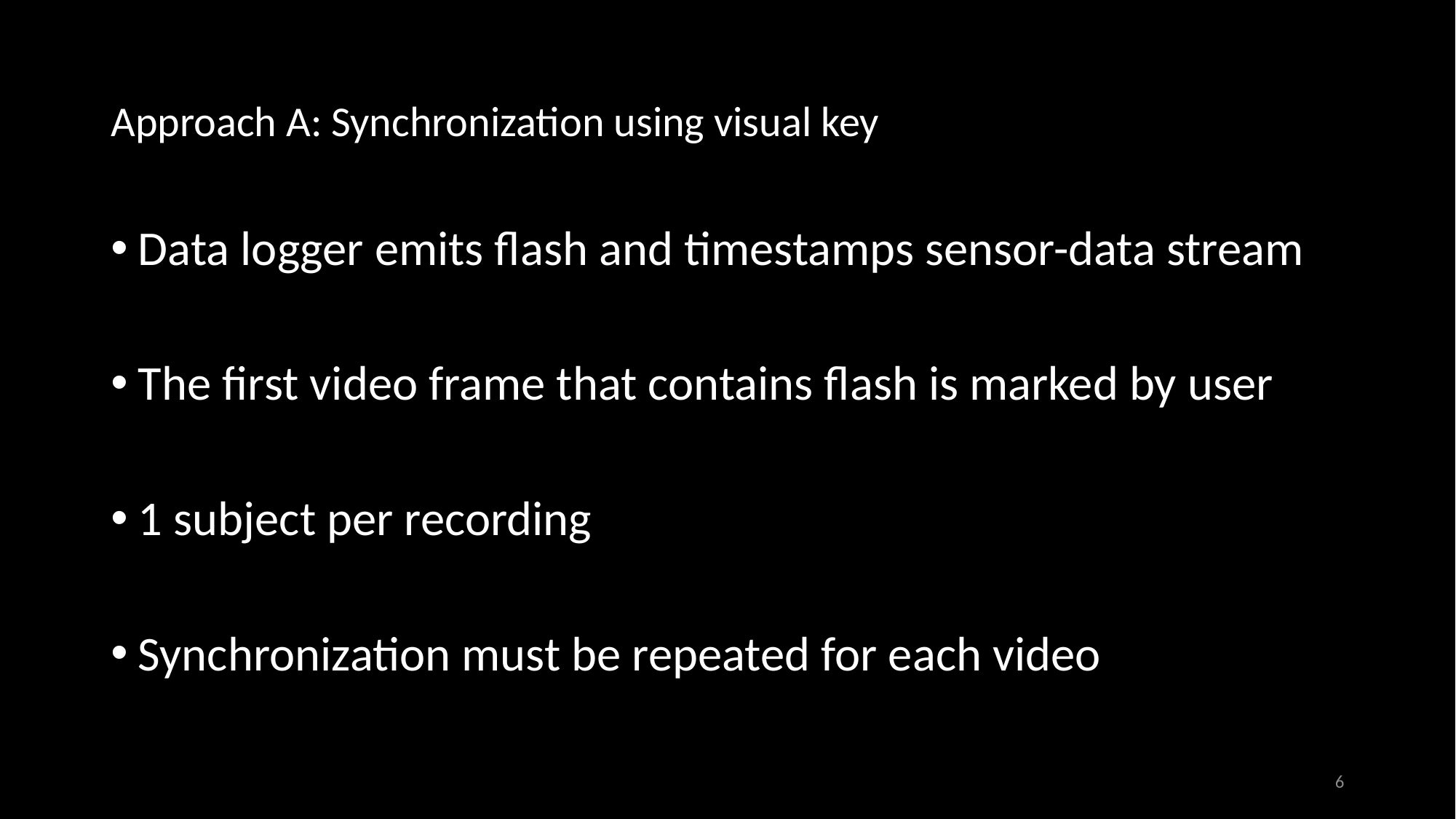

# Approach A: Synchronization using visual key
Data logger emits flash and timestamps sensor-data stream

The first video frame that contains flash is marked by user

1 subject per recording

Synchronization must be repeated for each video
6